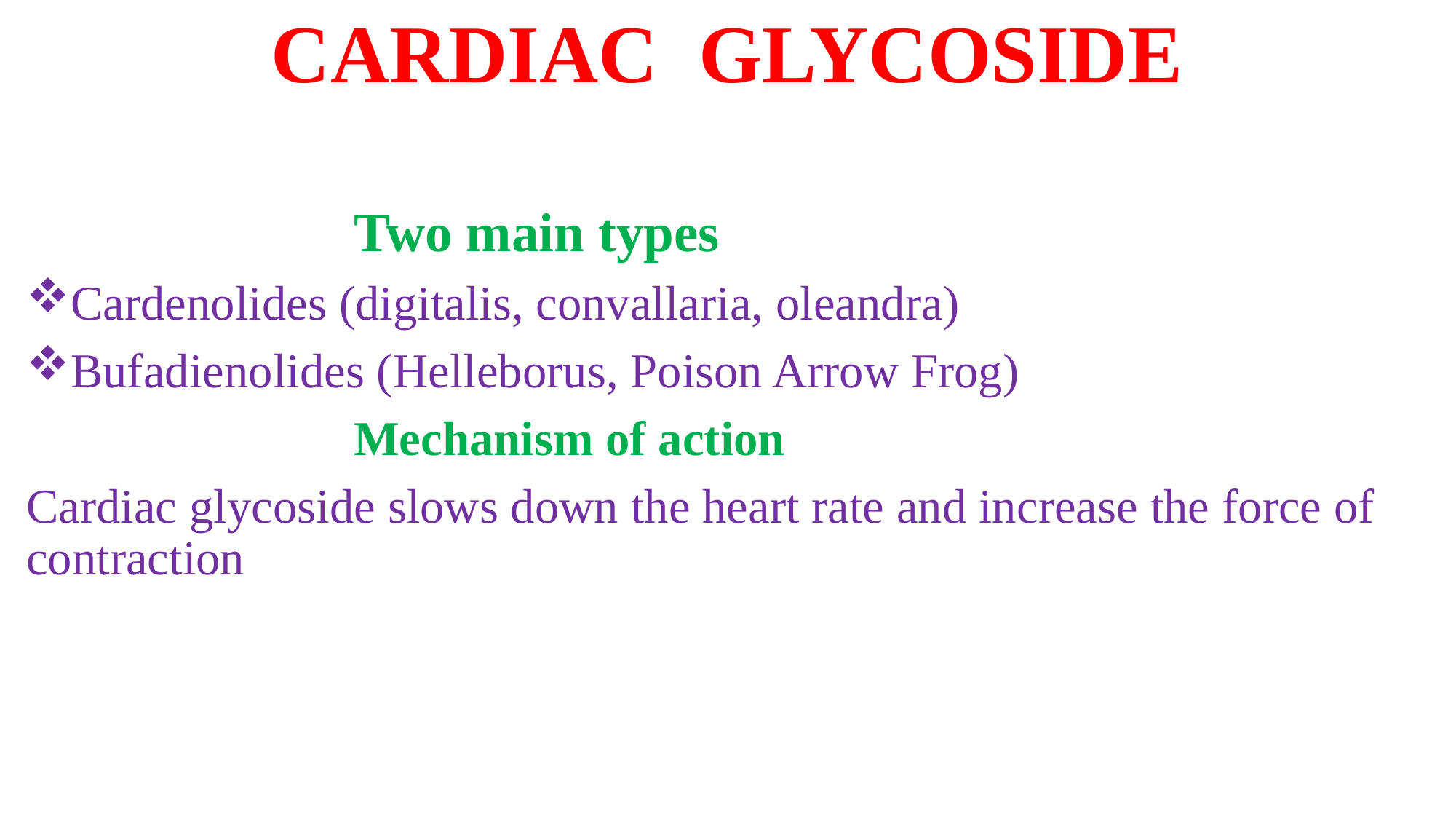

# CARDIAC  GLYCOSIDE

			Two main types
Cardenolides (digitalis, convallaria, oleandra)
Bufadienolides (Helleborus, Poison Arrow Frog)
			Mechanism of action
Cardiac glycoside slows down the heart rate and increase the force of contraction